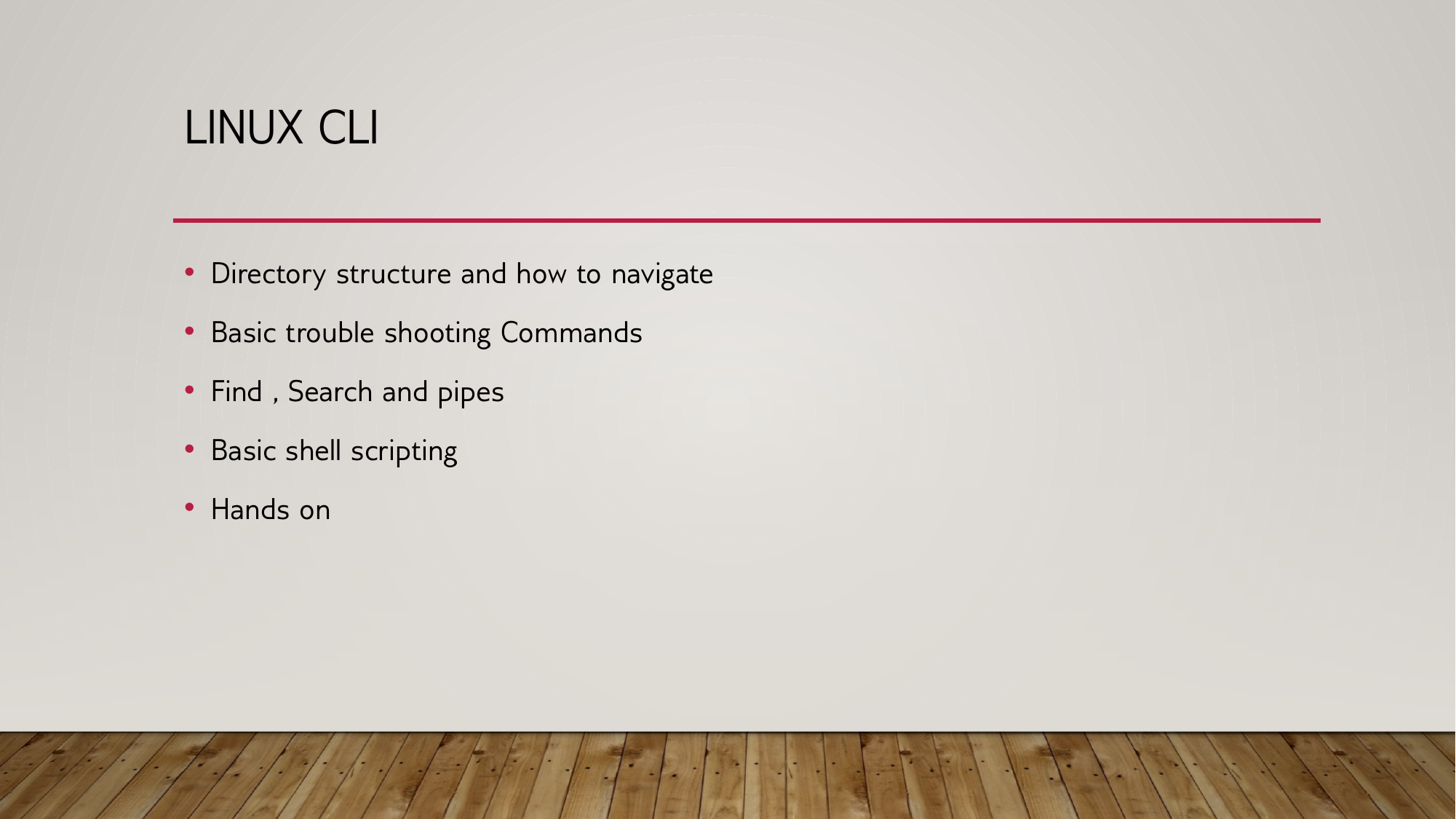

# Linux cli
Directory structure and how to navigate
Basic trouble shooting Commands
Find , Search and pipes
Basic shell scripting
Hands on